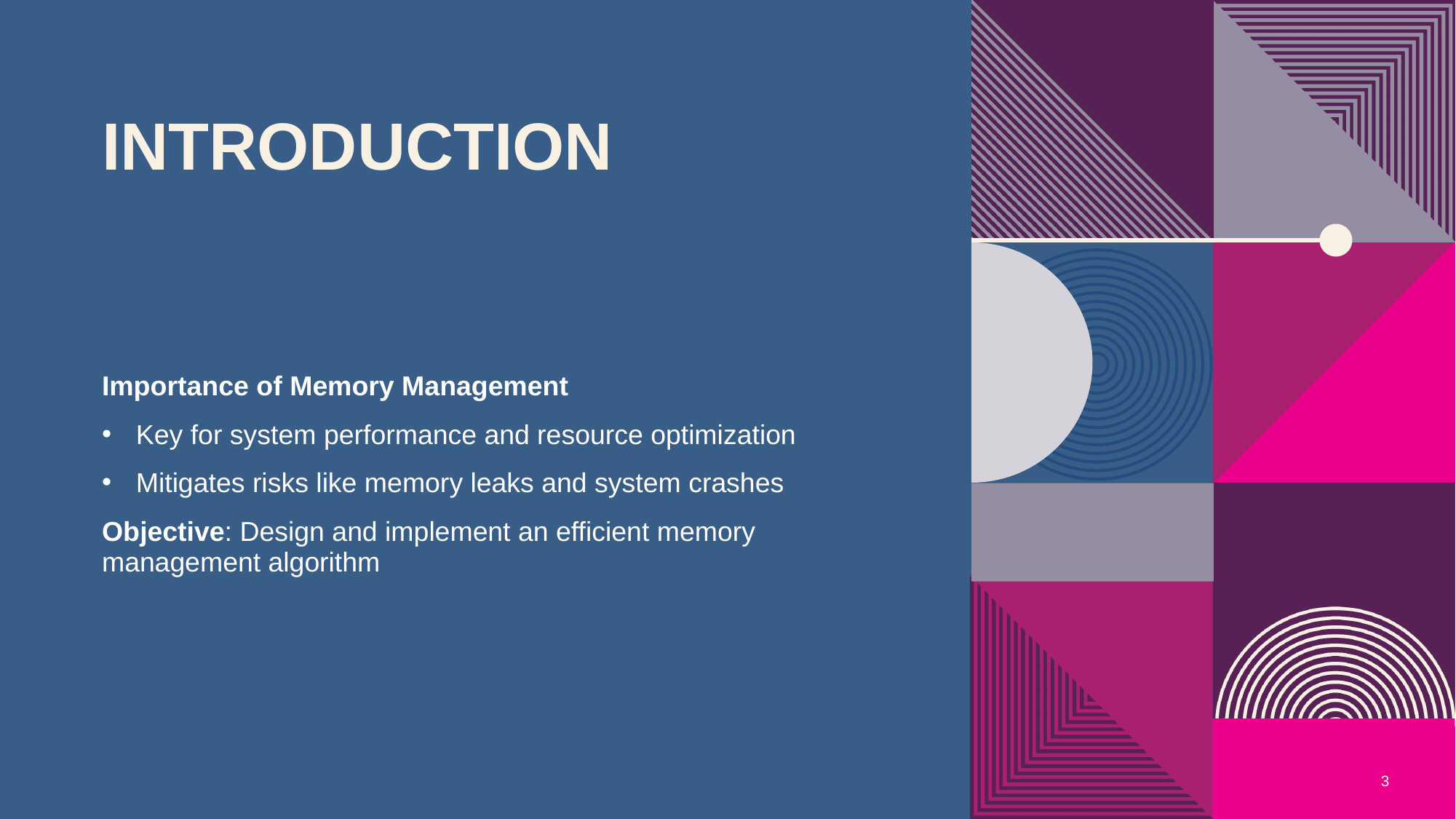

# Introduction

Importance of Memory Management
Key for system performance and resource optimization
Mitigates risks like memory leaks and system crashes
Objective: Design and implement an efficient memory management algorithm

3